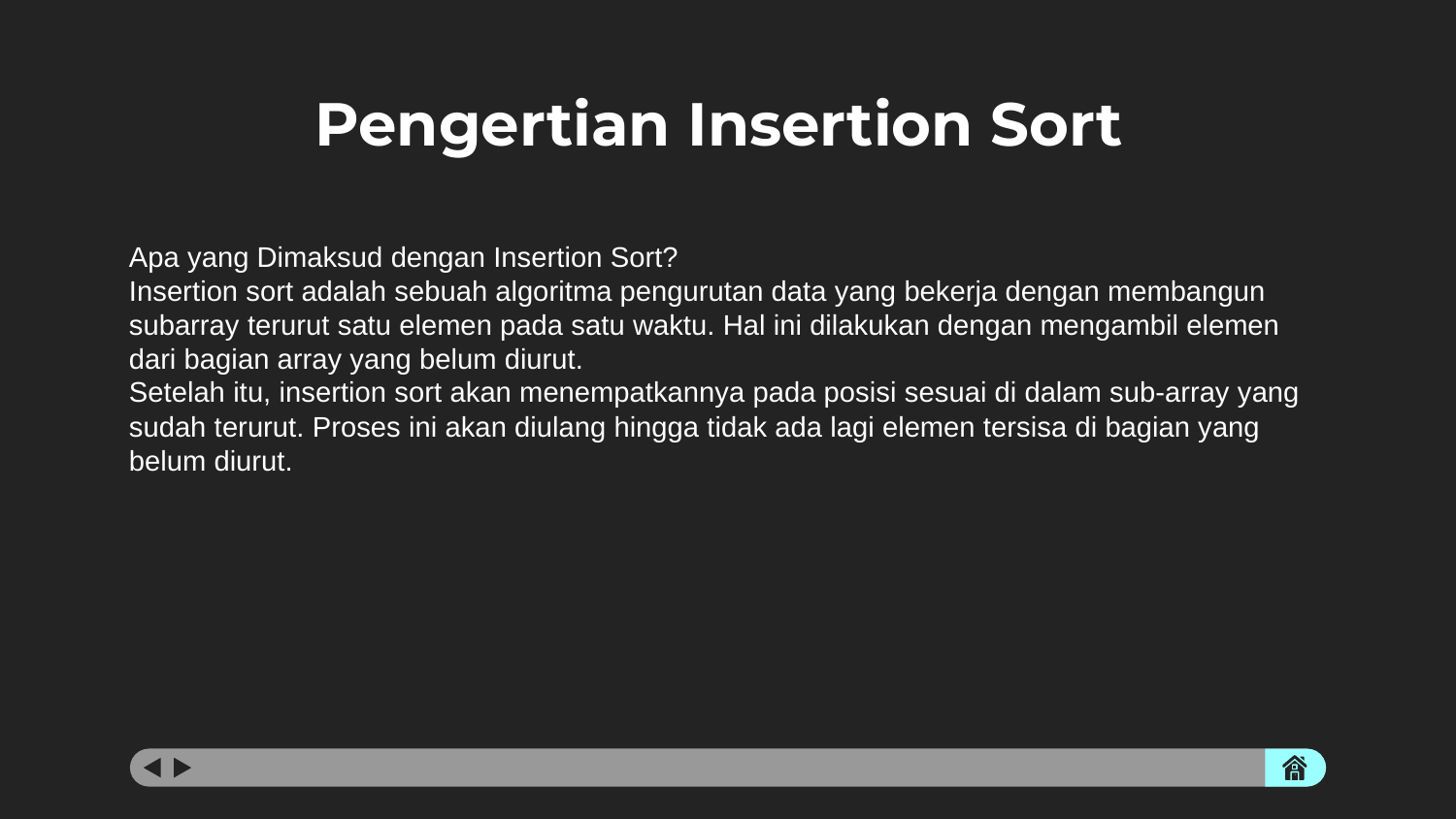

# Pengertian Insertion Sort
Apa yang Dimaksud dengan Insertion Sort?
Insertion sort adalah sebuah algoritma pengurutan data yang bekerja dengan membangun subarray terurut satu elemen pada satu waktu. Hal ini dilakukan dengan mengambil elemen dari bagian array yang belum diurut.
Setelah itu, insertion sort akan menempatkannya pada posisi sesuai di dalam sub-array yang sudah terurut. Proses ini akan diulang hingga tidak ada lagi elemen tersisa di bagian yang belum diurut.